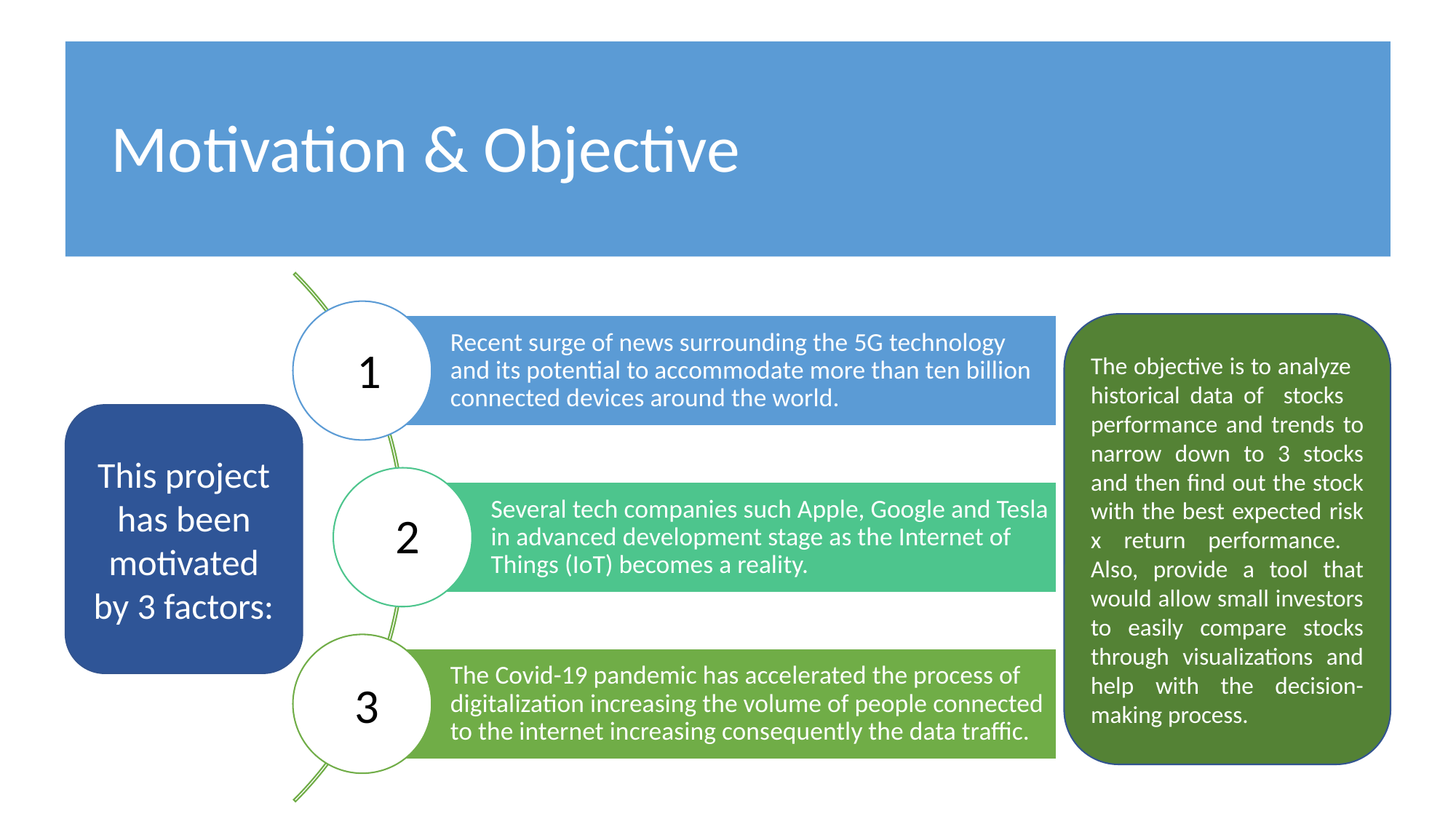

# Motivation & Objective
Recent surge of news surrounding the 5G technology and its potential to accommodate more than ten billion connected devices around the world.
Several tech companies such Apple, Google and Tesla in advanced development stage as the Internet of Things (IoT) becomes a reality.
The Covid-19 pandemic has accelerated the process of digitalization increasing the volume of people connected to the internet increasing consequently the data traffic.
The objective is to analyze   historical data of  stocks   performance and trends to narrow down to 3 stocks and then find out the stock with the best expected risk x return performance.  Also, provide a tool that would allow small investors to easily compare stocks through visualizations and help with the decision-making process.
1
This project has been motivated by 3 factors:
2
3